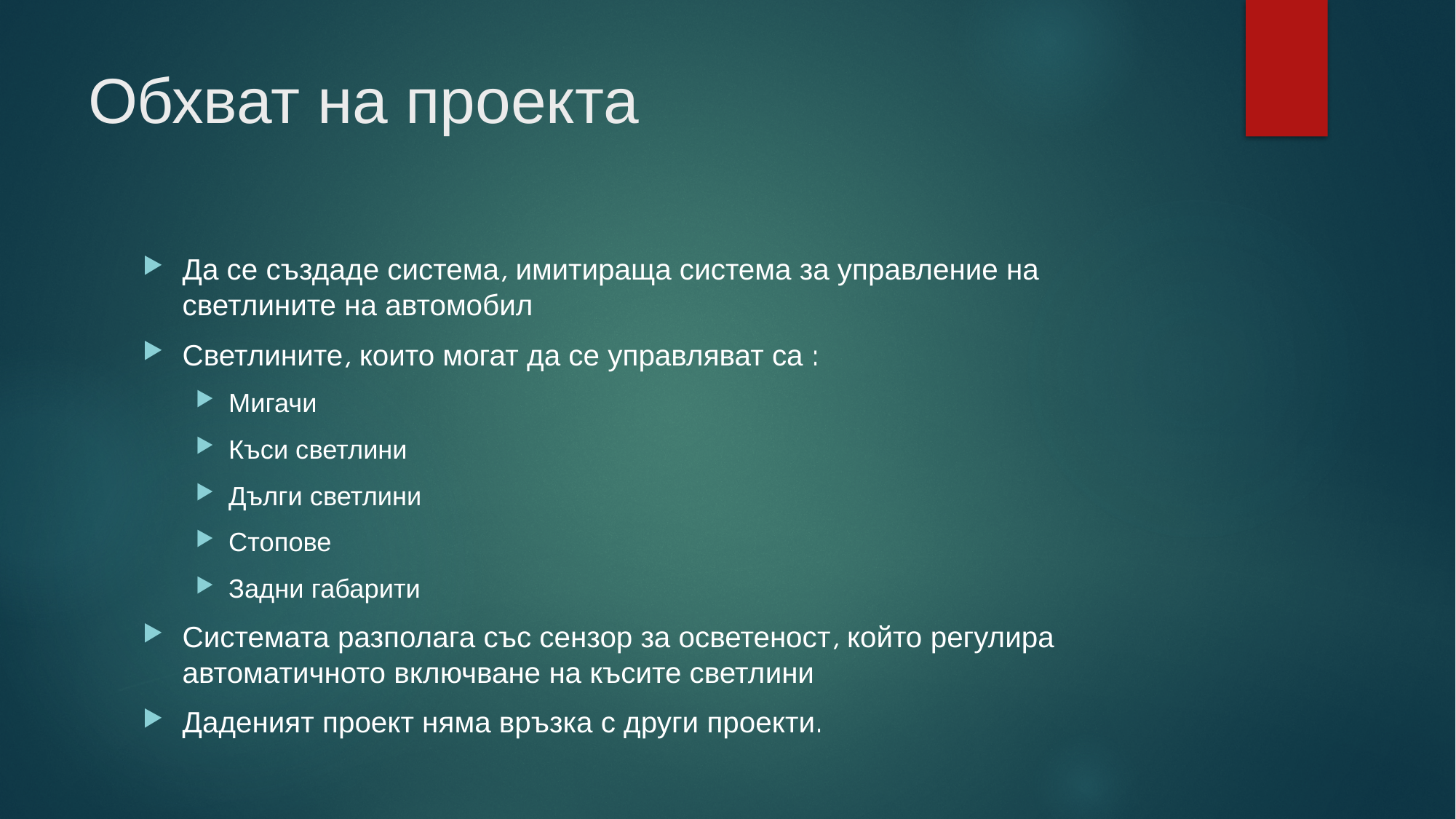

# Обхват на проекта
Да се създаде система, имитираща система за управление на светлините на автомобил
Светлините, които могат да се управляват са :
Мигачи
Къси светлини
Дълги светлини
Стопове
Задни габарити
Системата разполага със сензор за осветеност, който регулира автоматичното включване на късите светлини
Даденият проект няма връзка с други проекти.